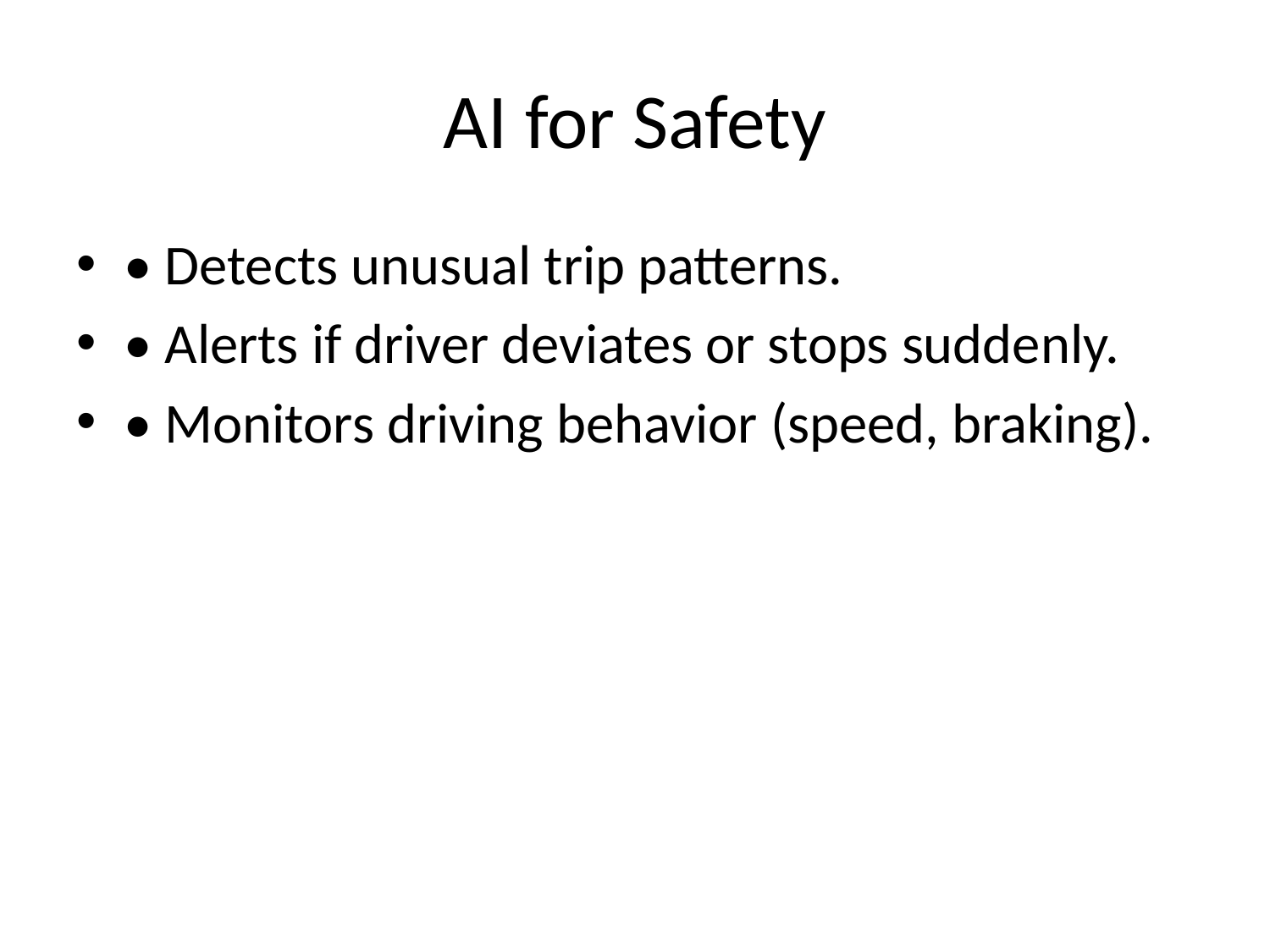

# AI for Safety
• Detects unusual trip patterns.
• Alerts if driver deviates or stops suddenly.
• Monitors driving behavior (speed, braking).